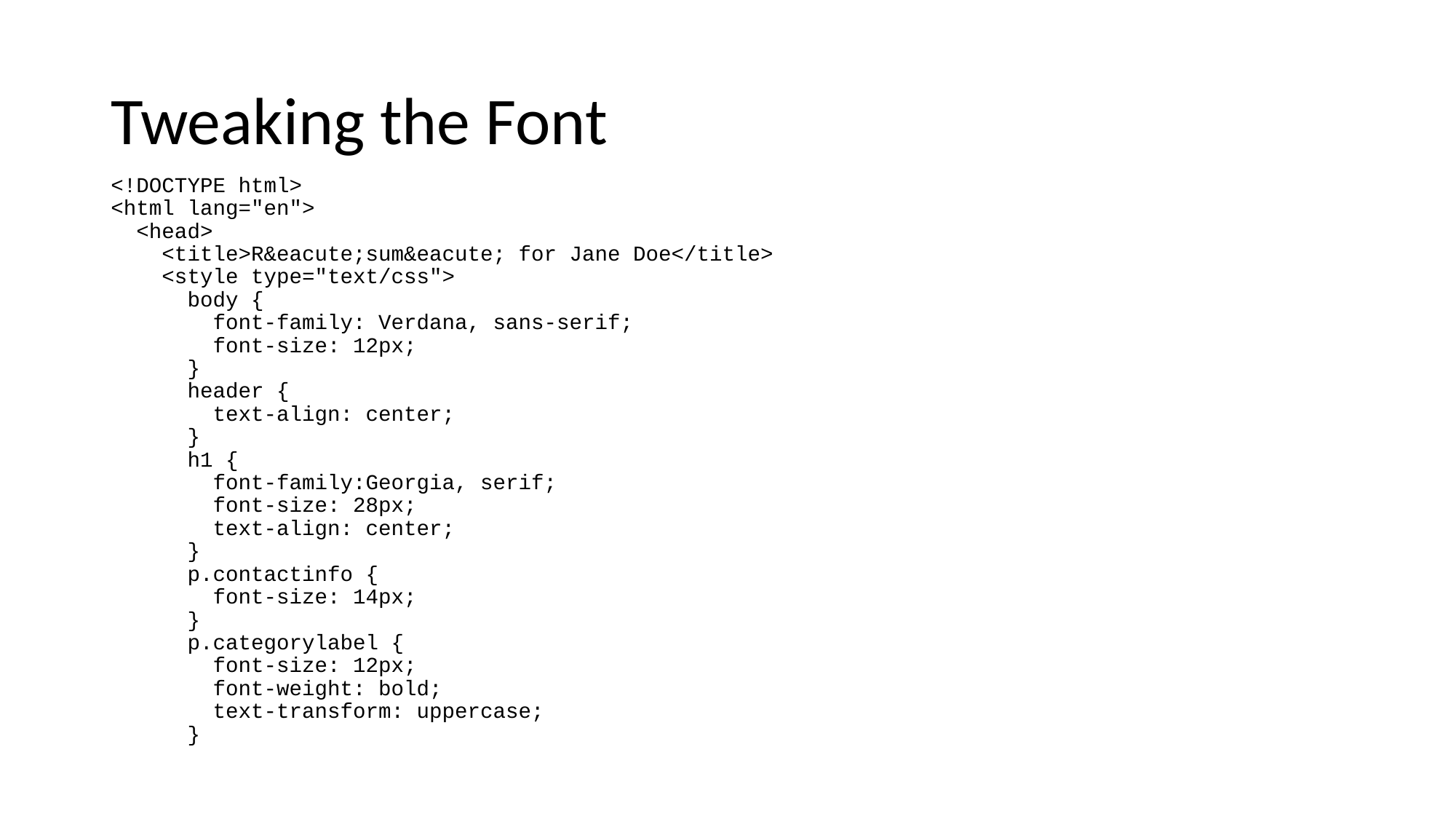

# Tweaking the Font
<!DOCTYPE html>
<html lang="en">
  <head>
    <title>R&eacute;sum&eacute; for Jane Doe</title>
    <style type="text/css">
      body {
        font-family: Verdana, sans-serif;
        font-size: 12px;
      }
      header {
        text-align: center;
      }
      h1 {
        font-family:Georgia, serif;
        font-size: 28px;
        text-align: center;
      }
      p.contactinfo {
        font-size: 14px;
      }
      p.categorylabel {
        font-size: 12px;
        font-weight: bold;
        text-transform: uppercase;
      }